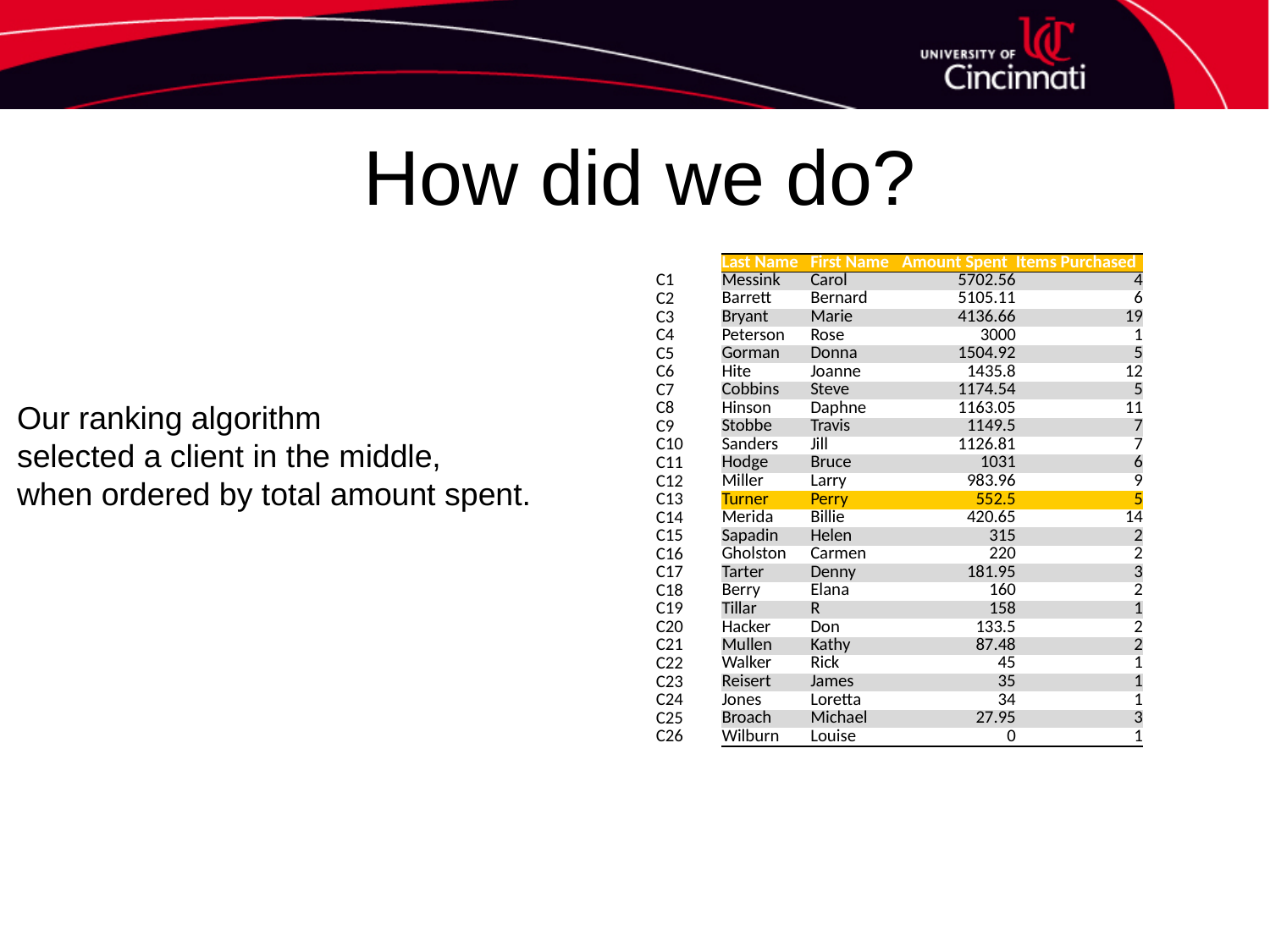

# How did we do?
|  | Last Name | First Name | Amount Spent | Items Purchased |
| --- | --- | --- | --- | --- |
| C1 | Messink | Carol | 5702.56 | 4 |
| C2 | Barrett | Bernard | 5105.11 | 6 |
| C3 | Bryant | Marie | 4136.66 | 19 |
| C4 | Peterson | Rose | 3000 | 1 |
| C5 | Gorman | Donna | 1504.92 | 5 |
| C6 | Hite | Joanne | 1435.8 | 12 |
| C7 | Cobbins | Steve | 1174.54 | 5 |
| C8 | Hinson | Daphne | 1163.05 | 11 |
| C9 | Stobbe | Travis | 1149.5 | 7 |
| C10 | Sanders | Jill | 1126.81 | 7 |
| C11 | Hodge | Bruce | 1031 | 6 |
| C12 | Miller | Larry | 983.96 | 9 |
| C13 | Turner | Perry | 552.5 | 5 |
| C14 | Merida | Billie | 420.65 | 14 |
| C15 | Sapadin | Helen | 315 | 2 |
| C16 | Gholston | Carmen | 220 | 2 |
| C17 | Tarter | Denny | 181.95 | 3 |
| C18 | Berry | Elana | 160 | 2 |
| C19 | Tillar | R | 158 | 1 |
| C20 | Hacker | Don | 133.5 | 2 |
| C21 | Mullen | Kathy | 87.48 | 2 |
| C22 | Walker | Rick | 45 | 1 |
| C23 | Reisert | James | 35 | 1 |
| C24 | Jones | Loretta | 34 | 1 |
| C25 | Broach | Michael | 27.95 | 3 |
| C26 | Wilburn | Louise | 0 | 1 |
Our ranking algorithm
selected a client in the middle,
when ordered by total amount spent.